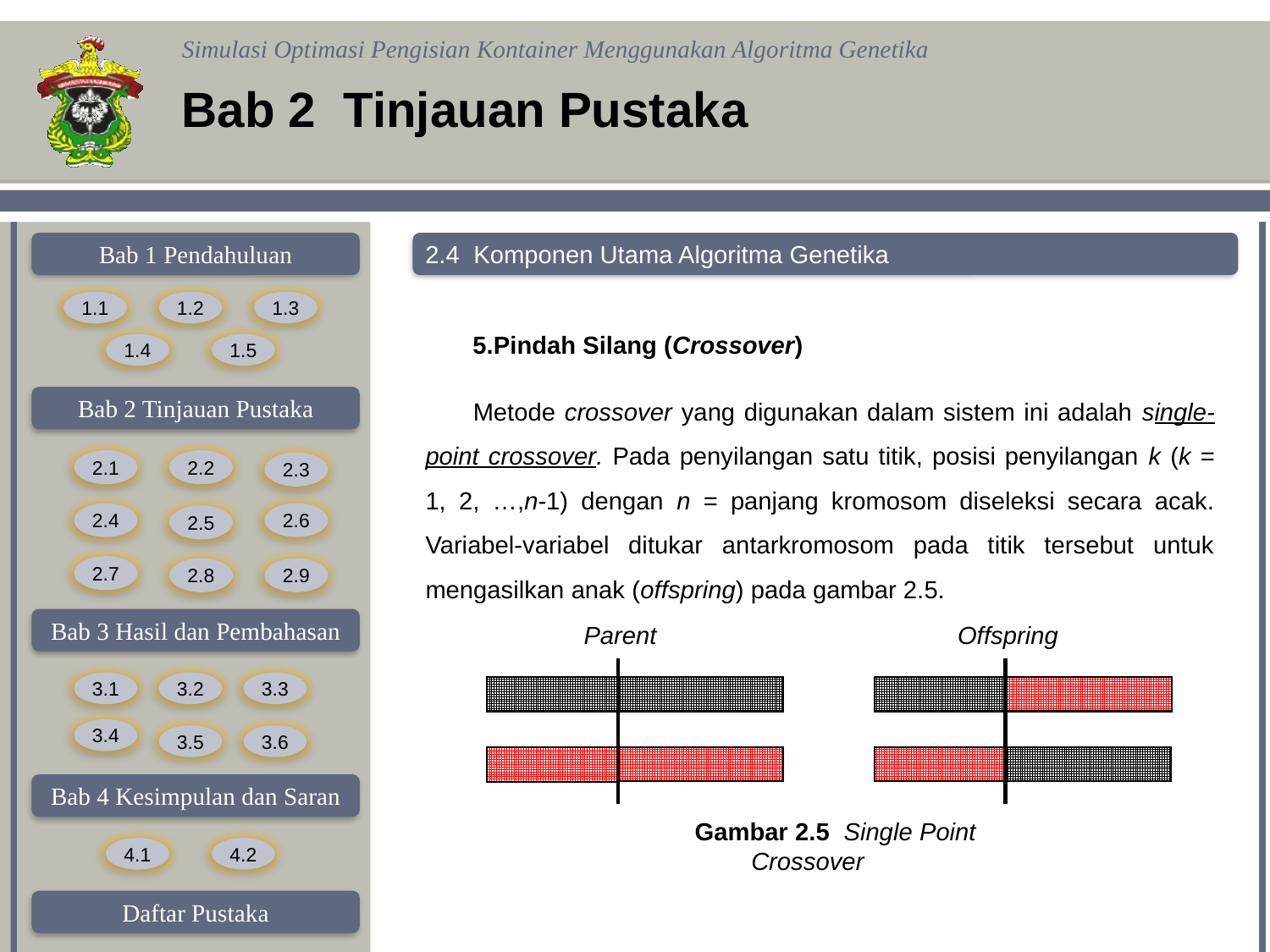

Bab 2  Tinjauan Pustaka

2.4  Komponen Utama Algoritma Genetika
Pindah Silang (Crossover)

	Metode crossover yang digunakan dalam sistem ini adalah single-point crossover. Pada penyilangan satu titik, posisi penyilangan k (k = 1, 2, …,n-1) dengan n = panjang kromosom diseleksi secara acak. Variabel-variabel ditukar antarkromosom pada titik tersebut untuk mengasilkan anak (offspring) pada gambar 2.5.
Parent
Offspring

Gambar 2.5  Single Point  Crossover